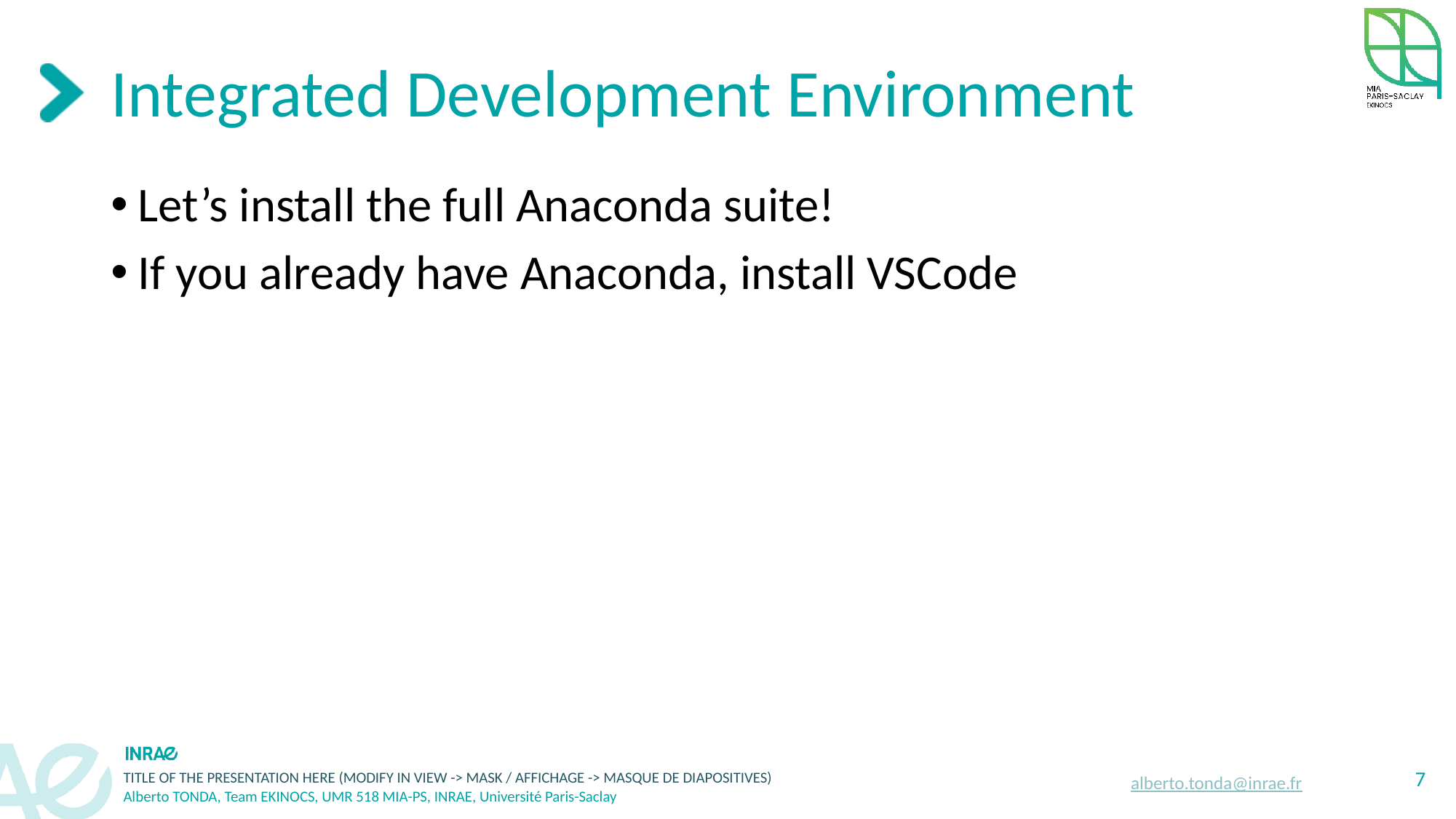

# Integrated Development Environment
Let’s install the full Anaconda suite!
If you already have Anaconda, install VSCode
7
alberto.tonda@inrae.fr